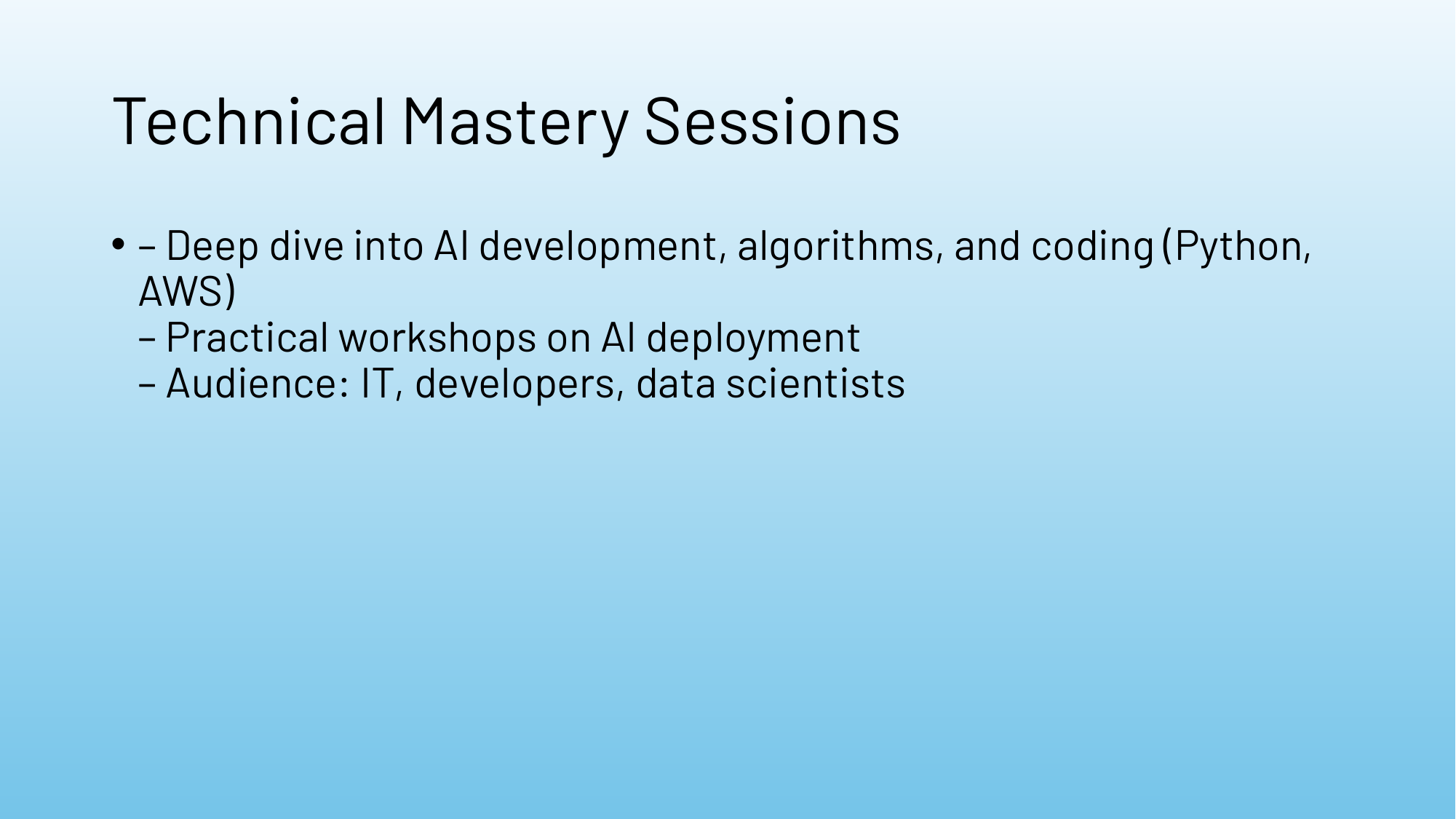

# Technical Mastery Sessions
– Deep dive into AI development, algorithms, and coding (Python, AWS)
– Practical workshops on AI deployment
– Audience: IT, developers, data scientists